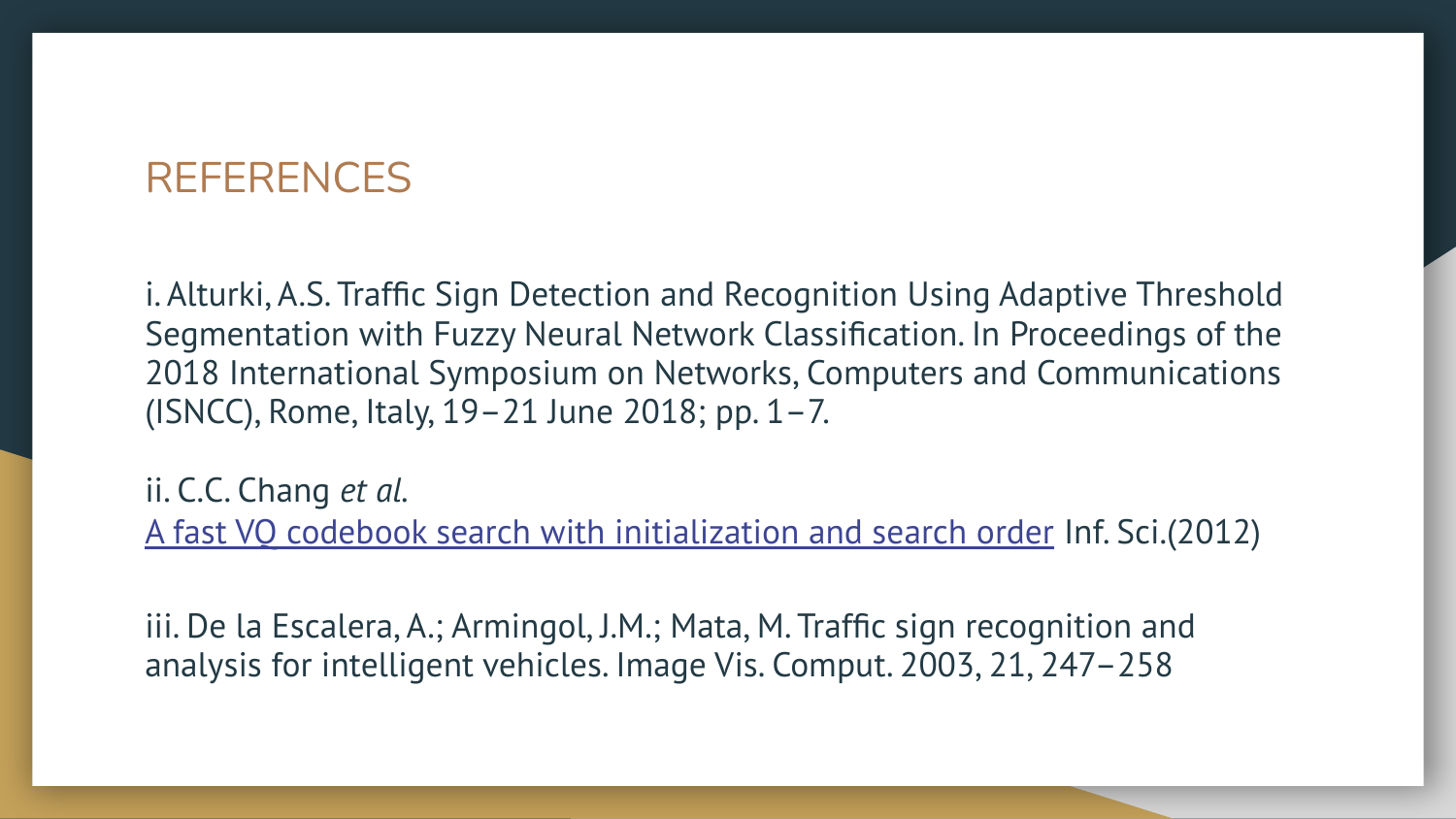

# REFERENCES
i. Alturki, A.S. Traffic Sign Detection and Recognition Using Adaptive Threshold Segmentation with Fuzzy Neural Network Classification. In Proceedings of the 2018 International Symposium on Networks, Computers and Communications (ISNCC), Rome, Italy, 19–21 June 2018; pp. 1–7.

ii. C.C. Chang et al. A fast VQ codebook search with initialization and search order Inf. Sci.(2012)

iii. De la Escalera, A.; Armingol, J.M.; Mata, M. Traffic sign recognition and analysis for intelligent vehicles. Image Vis. Comput. 2003, 21, 247–258